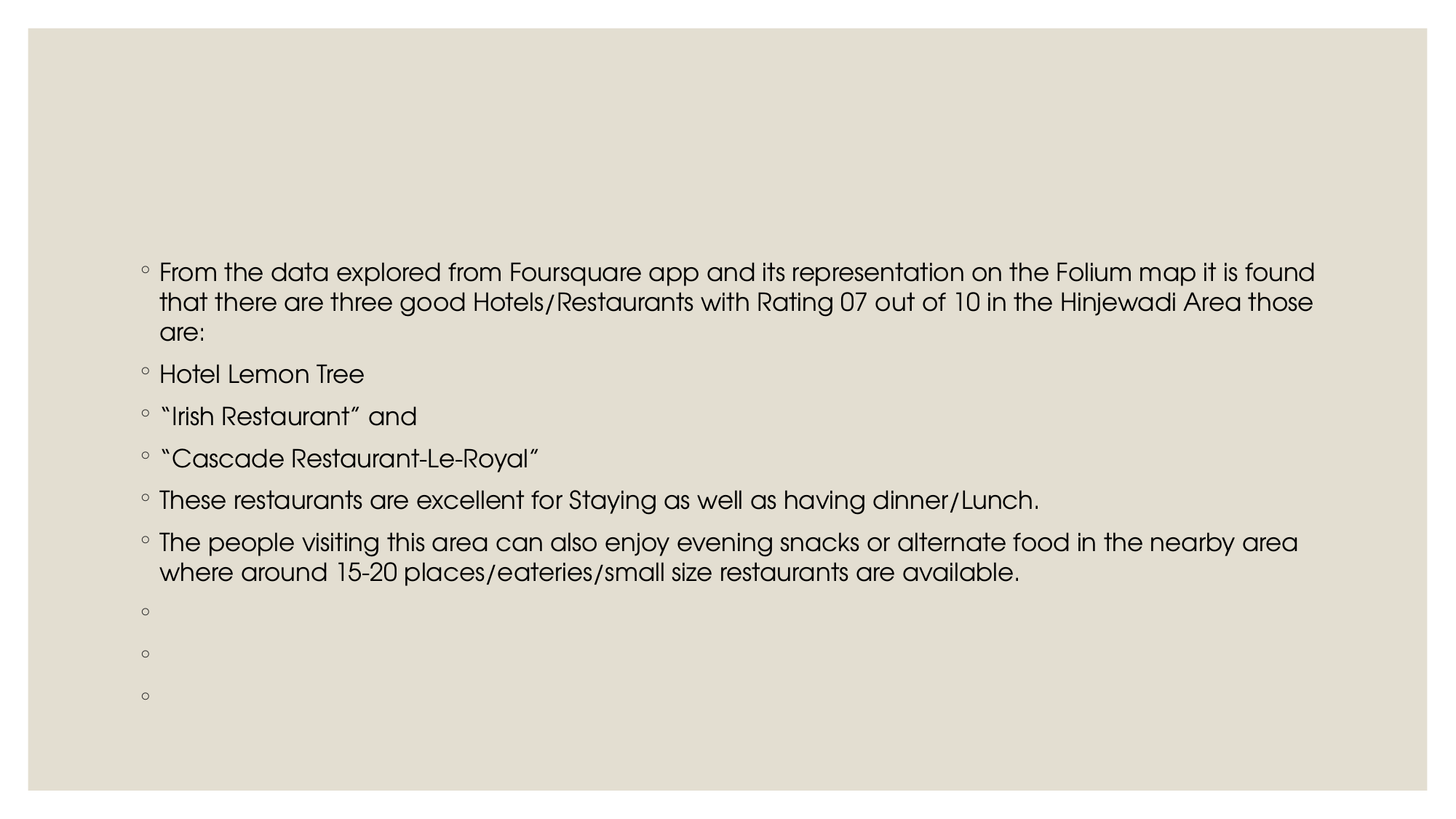

#
From the data explored from Foursquare app and its representation on the Folium map it is found that there are three good Hotels/Restaurants with Rating 07 out of 10 in the Hinjewadi Area those are:
Hotel Lemon Tree
“Irish Restaurant” and
“Cascade Restaurant-Le-Royal”
These restaurants are excellent for Staying as well as having dinner/Lunch.
The people visiting this area can also enjoy evening snacks or alternate food in the nearby area where around 15-20 places/eateries/small size restaurants are available.